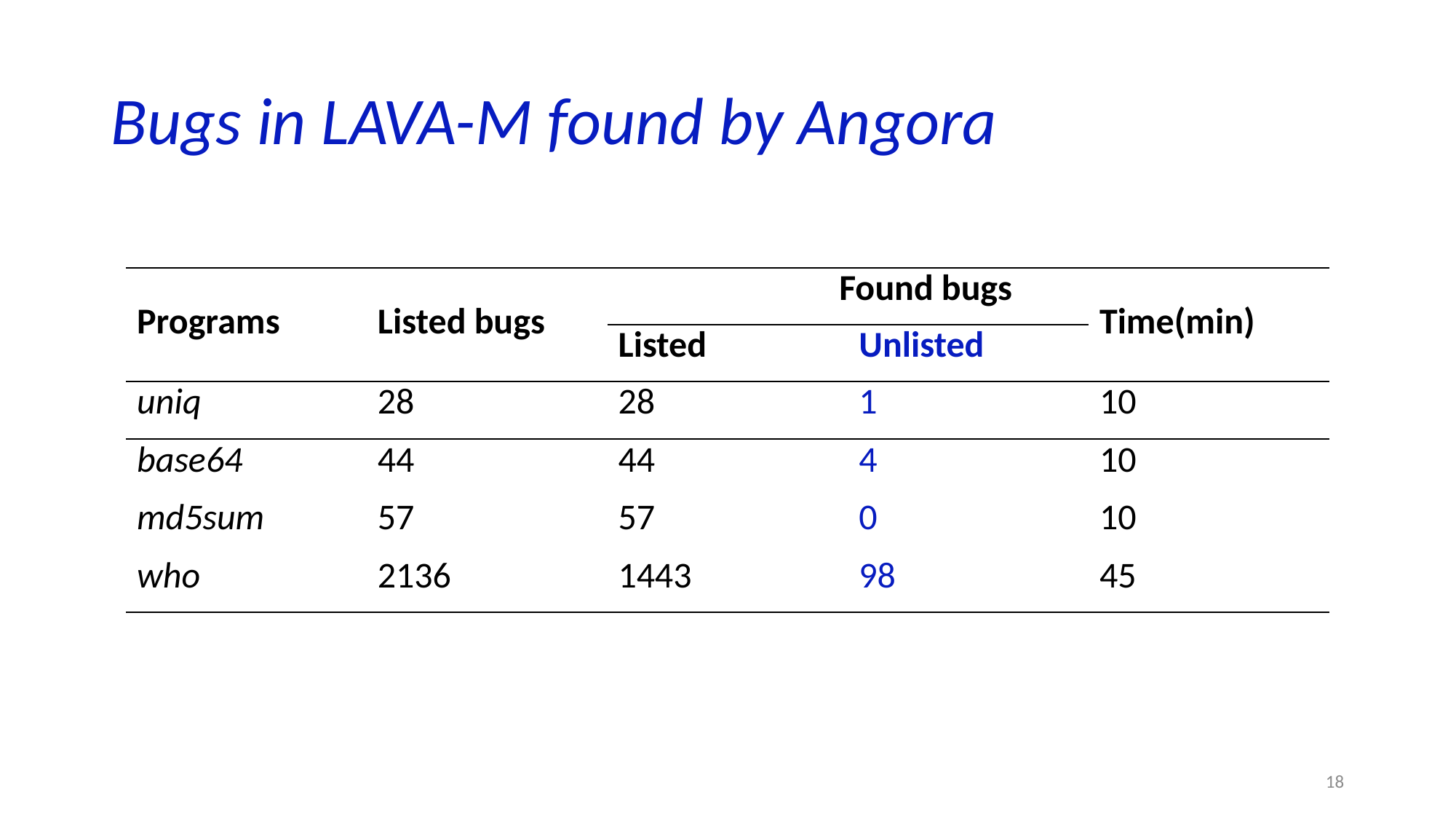

# Bugs in LAVA-M found by Angora
| Programs | Listed bugs | Found bugs |  | Time(min) |
| --- | --- | --- | --- | --- |
|  |  | Listed | Unlisted |  |
| uniq | 28 | 28 | 1 | 10 |
| base64 | 44 | 44 | 4 | 10 |
| md5sum | 57 | 57 | 0 | 10 |
| who | 2136 | 1443 | 98 | 45 |
18